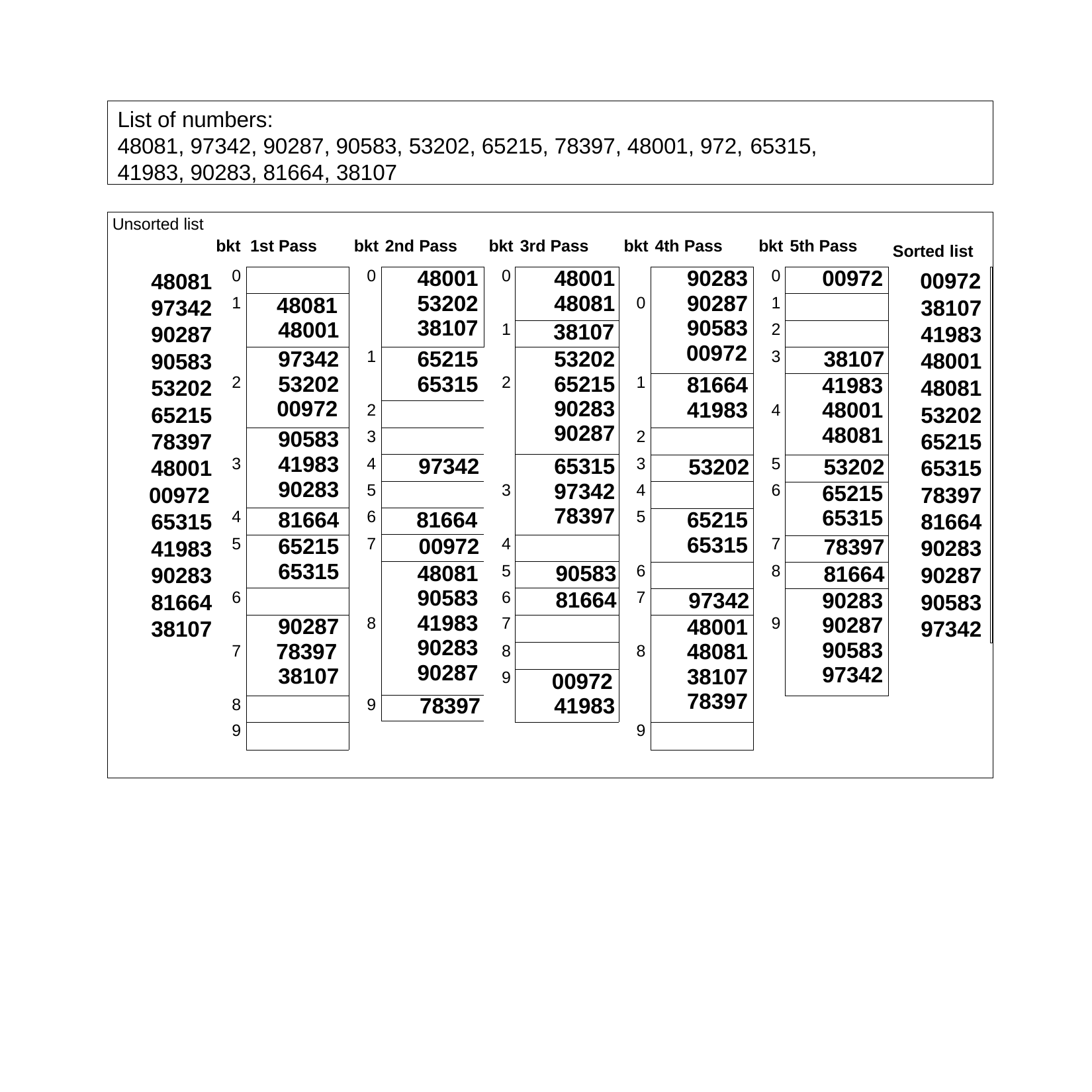

List of numbers:
48081, 97342, 90287, 90583, 53202, 65215, 78397, 48001, 972, 65315,
41983, 90283, 81664, 38107

Unsorted list

| bkt | 1st Pass | bkt | 2nd Pass | bkt | 3rd Pass | bkt | 4th Pass | bkt | 5th Pass |
| --- | --- | --- | --- | --- | --- | --- | --- | --- | --- |
| 0 |  | 0 |  | 0 |  |  |  | 0 |  |
| 1 |  |  |  |  |  | 0 |  | 1 |  |
|  |  |  |  | 1 |  |  |  | 2 |  |
|  |  | 1 |  |  |  |  |  | 3 |  |
| 2 |  |  |  | 2 |  | 1 |  |  |  |
|  |  | 2 |  |  |  |  |  | 4 |  |
|  |  | 3 |  |  |  | 2 |  |  |  |
| 3 |  | 4 |  |  |  | 3 |  | 5 |  |
|  |  | 5 |  | 3 |  | 4 |  | 6 |  |
| 4 |  | 6 |  |  |  | 5 |  |  |  |
| 5 |  | 7 |  | 4 |  |  |  | 7 |  |
|  |  |  |  | 5 |  | 6 |  | 8 |  |
| 6 |  |  |  | 6 |  | 7 |  |  |  |
|  |  | 8 |  | 7 |  |  |  | 9 |  |
| 7 |  |  |  | 8 |  | 8 |  |  |  |
|  |  |  |  | 9 |  |  |  |  |  |
| 8 |  | 9 |  |  |  |  |  |  |  |
| 9 |  |  |  |  |  | 9 |  |  |  |
Sorted list
00972
38107
41983
48001
48081
53202
65215
65315
78397
81664
90283
90287
90583
97342
|  |
| --- |
| 48081 48001 |
| 97342 53202 00972 |
| 90583 41983 90283 |
| 81664 |
| 65215 65315 |
|  |
| 90287 78397 38107 |
|  |
|  |
| 48001 53202 38107 |
| --- |
| 65215 65315 |
|  |
|  |
| 97342 |
|  |
| 81664 |
| 00972 |
| 48081 90583 41983 90283 90287 |
| 78397 |
| 48001 48081 |
| --- |
| 38107 |
| 53202 65215 90283 90287 |
| 65315 97342 78397 |
|  |
| 90583 |
| 81664 |
|  |
|  |
| 00972 41983 |
| 90283 90287 90583 00972 |
| --- |
| 81664 41983 |
|  |
| 53202 |
|  |
| 65215 65315 |
|  |
| 97342 |
| 48001 48081 38107 78397 |
|  |
| 00972 |
| --- |
|  |
|  |
| 38107 |
| 41983 48001 48081 |
| 53202 |
| 65215 65315 |
| 78397 |
| 81664 |
| 90283 90287 90583 97342 |

48081
97342
90287
90583
53202
65215
78397
48001
00972
65315
41983
90283
81664
38107